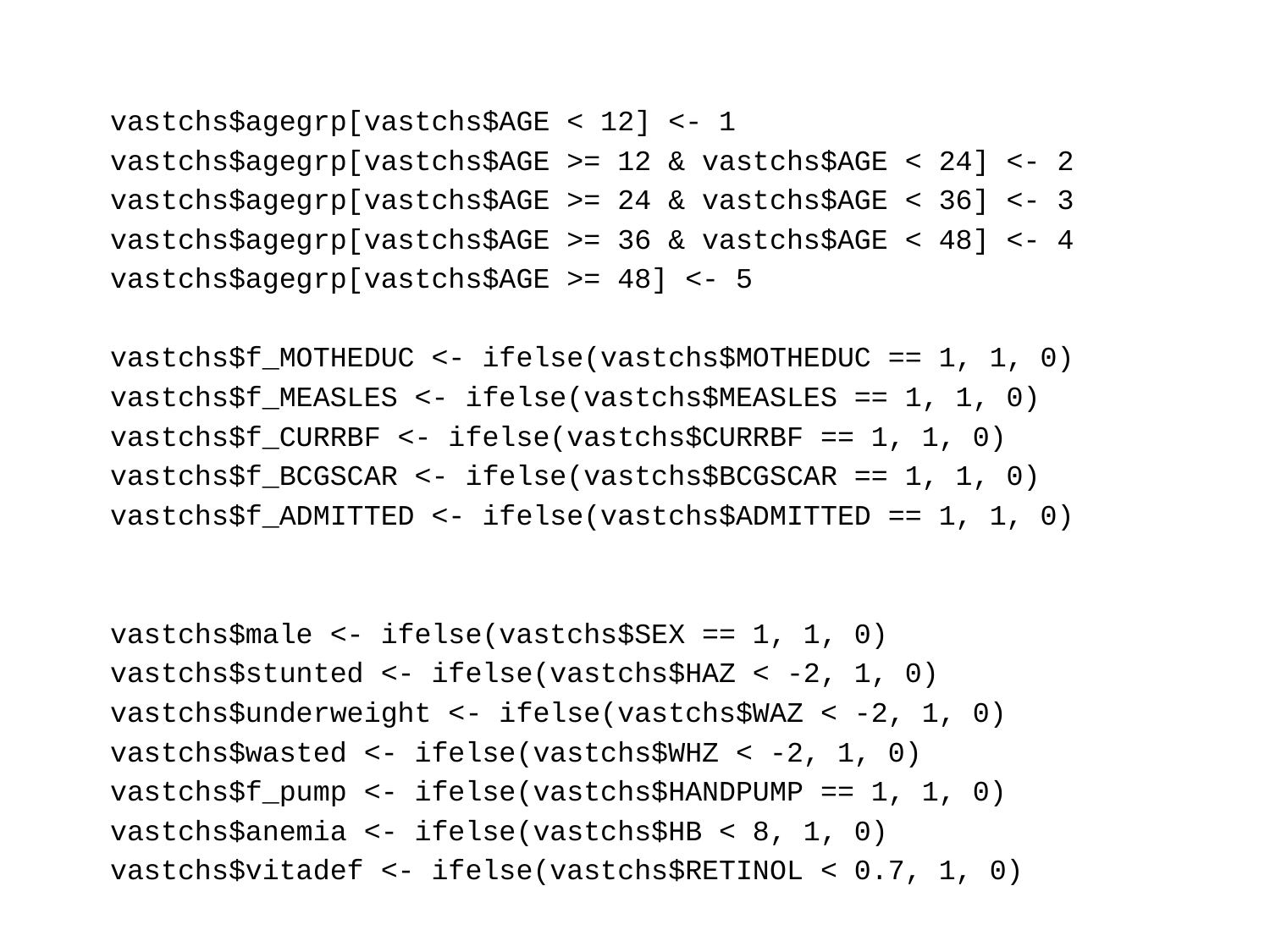

#
vastchs$agegrp[vastchs$AGE < 12] <- 1
vastchs$agegrp[vastchs$AGE >= 12 & vastchs$AGE < 24] <- 2
vastchs$agegrp[vastchs$AGE >= 24 & vastchs$AGE < 36] <- 3
vastchs$agegrp[vastchs$AGE >= 36 & vastchs$AGE < 48] <- 4
vastchs$agegrp[vastchs$AGE >= 48] <- 5

vastchs$f_MOTHEDUC <- ifelse(vastchs$MOTHEDUC == 1, 1, 0)
vastchs$f_MEASLES <- ifelse(vastchs$MEASLES == 1, 1, 0)
vastchs$f_CURRBF <- ifelse(vastchs$CURRBF == 1, 1, 0)
vastchs$f_BCGSCAR <- ifelse(vastchs$BCGSCAR == 1, 1, 0)
vastchs$f_ADMITTED <- ifelse(vastchs$ADMITTED == 1, 1, 0)

vastchs$male <- ifelse(vastchs$SEX == 1, 1, 0)
vastchs$stunted <- ifelse(vastchs$HAZ < -2, 1, 0)
vastchs$underweight <- ifelse(vastchs$WAZ < -2, 1, 0)
vastchs$wasted <- ifelse(vastchs$WHZ < -2, 1, 0)
vastchs$f_pump <- ifelse(vastchs$HANDPUMP == 1, 1, 0)
vastchs$anemia <- ifelse(vastchs$HB < 8, 1, 0)
vastchs$vitadef <- ifelse(vastchs$RETINOL < 0.7, 1, 0)